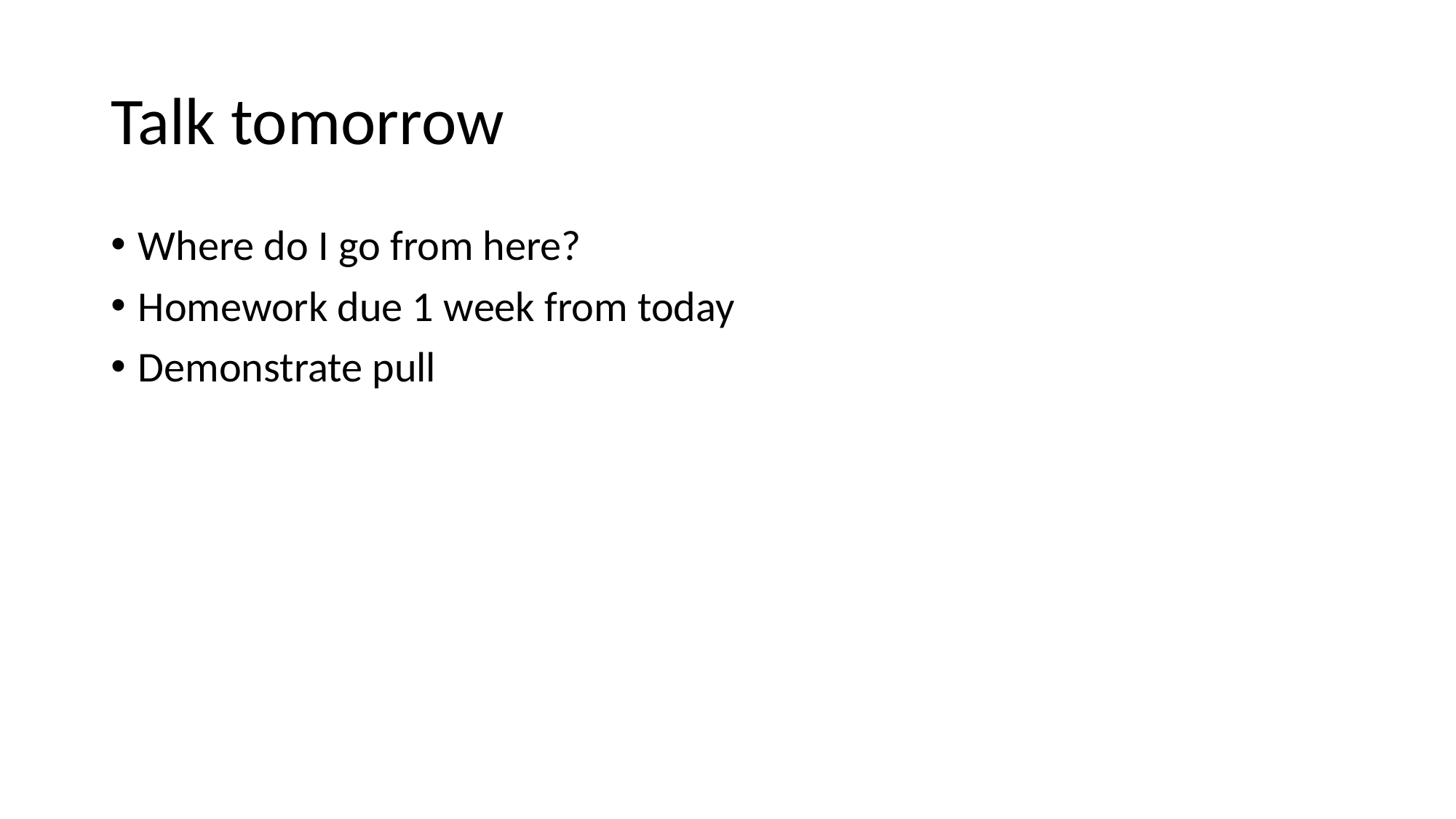

# Talk tomorrow
Where do I go from here?
Homework due 1 week from today
Demonstrate pull